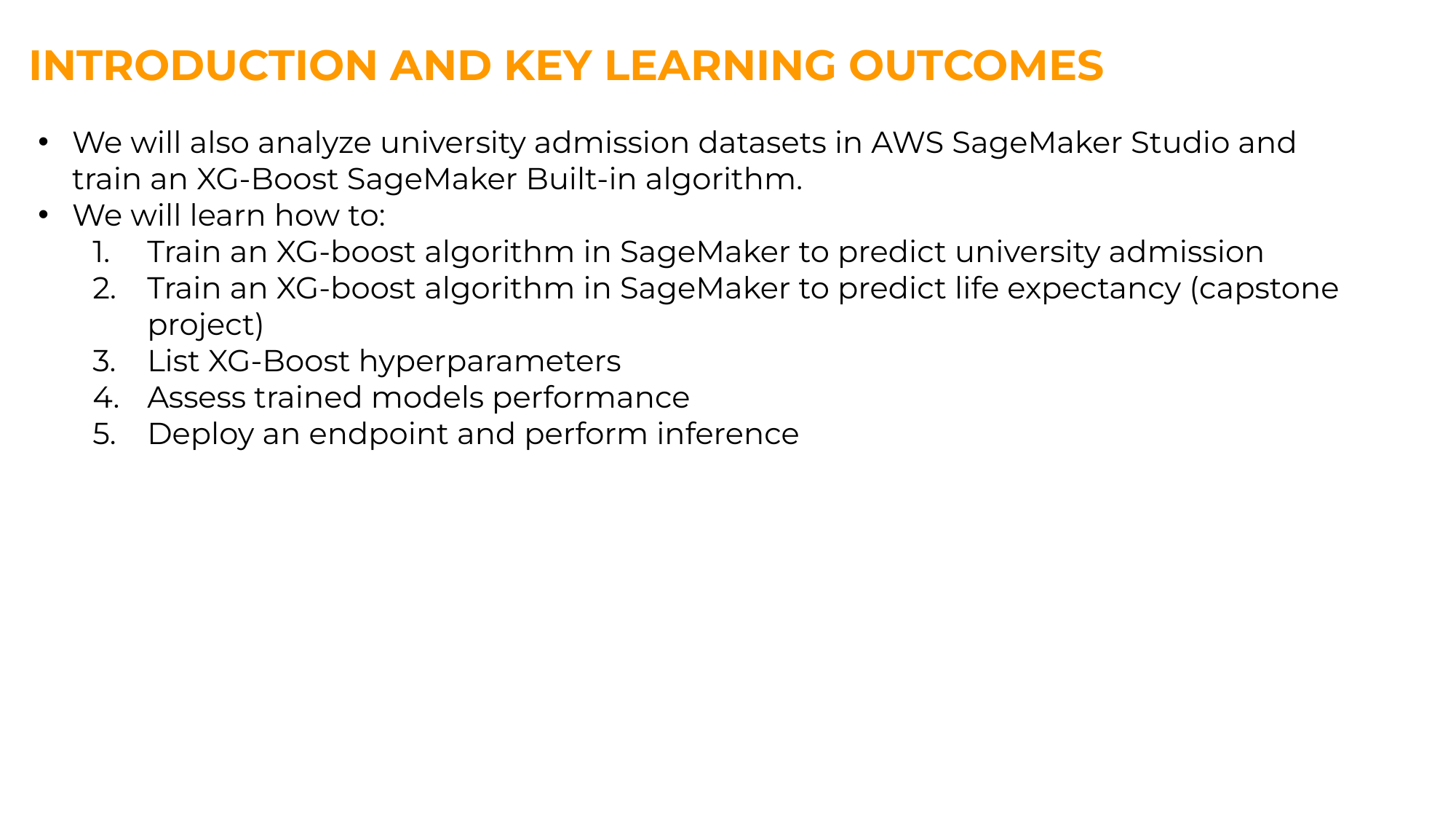

INTRODUCTION AND KEY LEARNING OUTCOMES
We will also analyze university admission datasets in AWS SageMaker Studio and train an XG-Boost SageMaker Built-in algorithm.
We will learn how to:
Train an XG-boost algorithm in SageMaker to predict university admission
Train an XG-boost algorithm in SageMaker to predict life expectancy (capstone project)
List XG-Boost hyperparameters
Assess trained models performance
Deploy an endpoint and perform inference